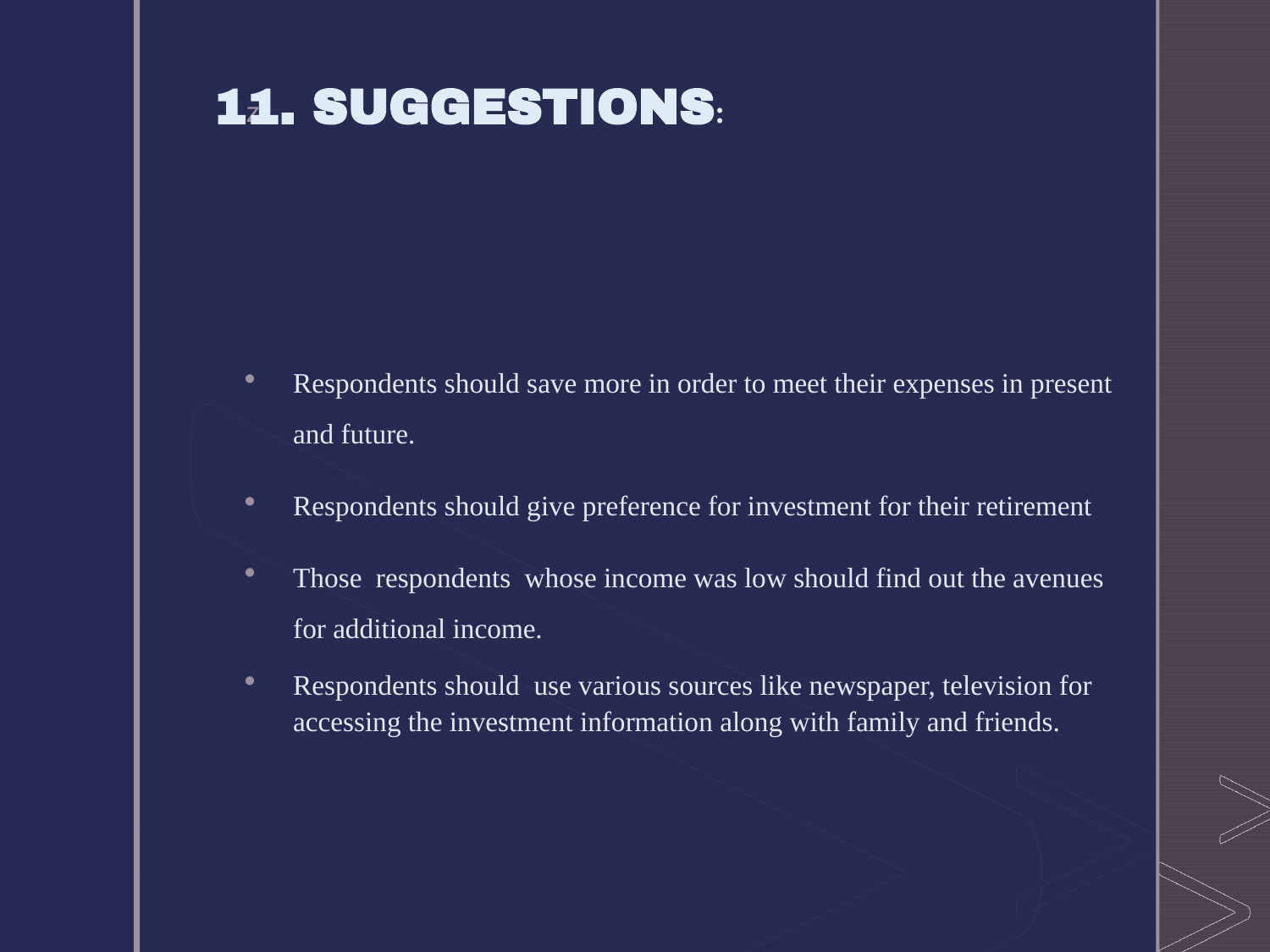

# 11. SUGGESTIONS:
Respondents should save more in order to meet their expenses in present and future.
Respondents should give preference for investment for their retirement
Those  respondents  whose income was low should find out the avenues for additional income.
Respondents should  use various sources like newspaper, television for accessing the investment information along with family and friends.